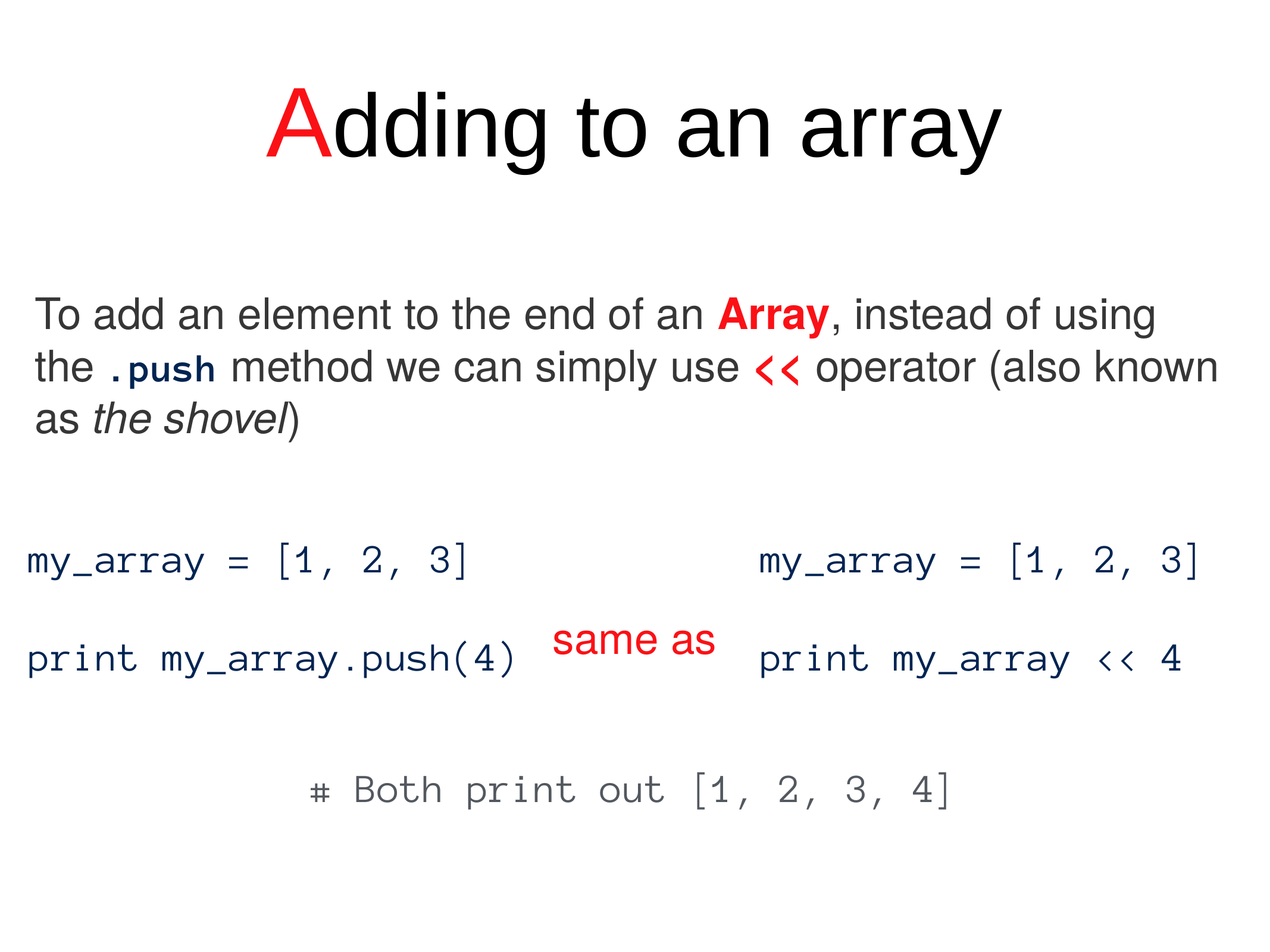

Adding to an array
To add an element to the end of an Array, instead of using the .push method we can simply use << operator (also known as the shovel)
my_array = [1, 2, 3]

print my_array.push(4)
my_array = [1, 2, 3]

print my_array << 4
same as
# Both print out [1, 2, 3, 4]